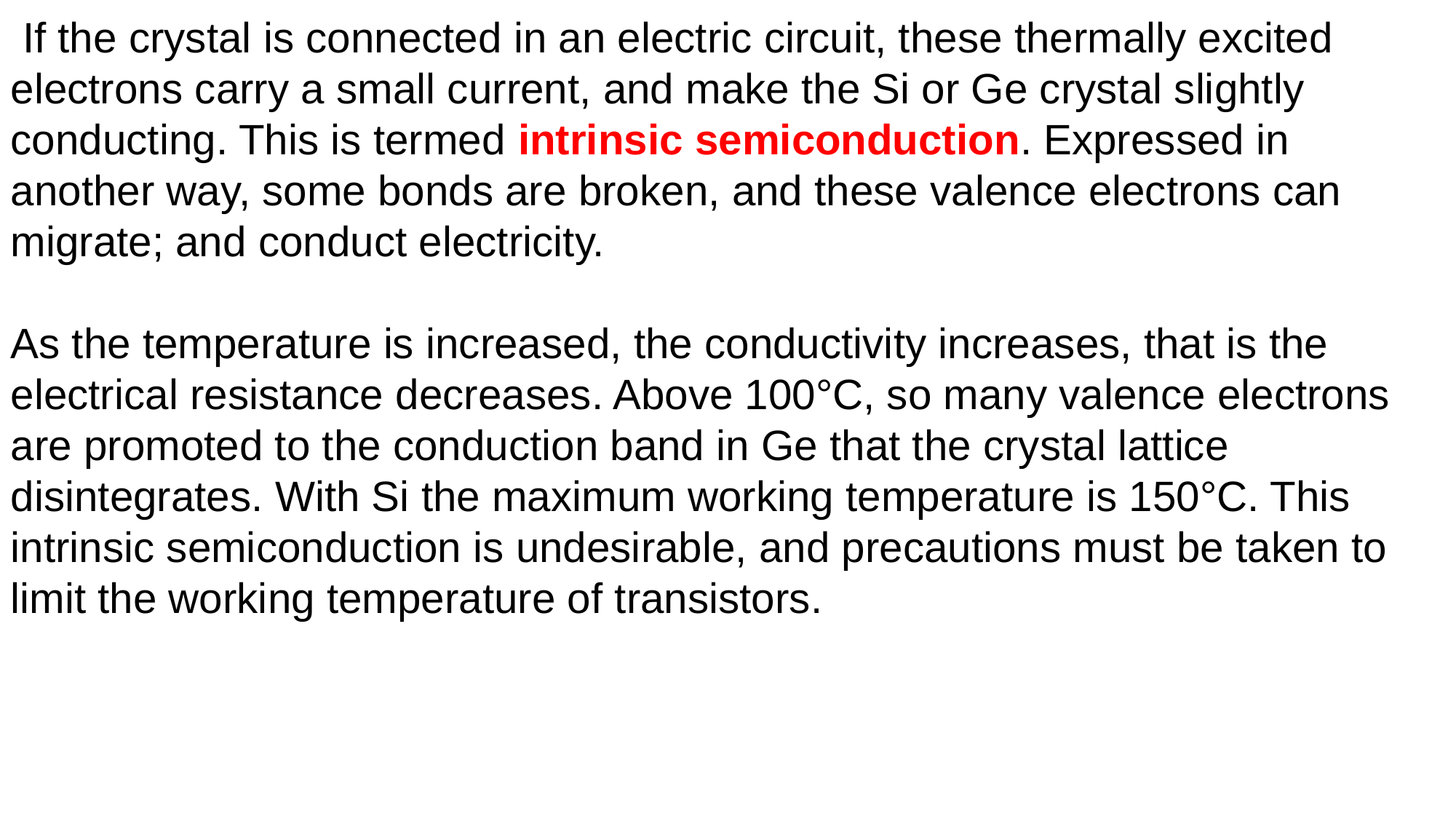

If the crystal is connected in an electric circuit, these thermally excited electrons carry a small current, and make the Si or Ge crystal slightly conducting. This is termed intrinsic semiconduction. Expressed in another way, some bonds are broken, and these valence electrons can migrate; and conduct electricity.

As the temperature is increased, the conductivity increases, that is the electrical resistance decreases. Above 100°C, so many valence electrons are promoted to the conduction band in Ge that the crystal lattice disintegrates. With Si the maximum working temperature is 150°C. This intrinsic semiconduction is undesirable, and precautions must be taken to limit the working temperature of transistors.